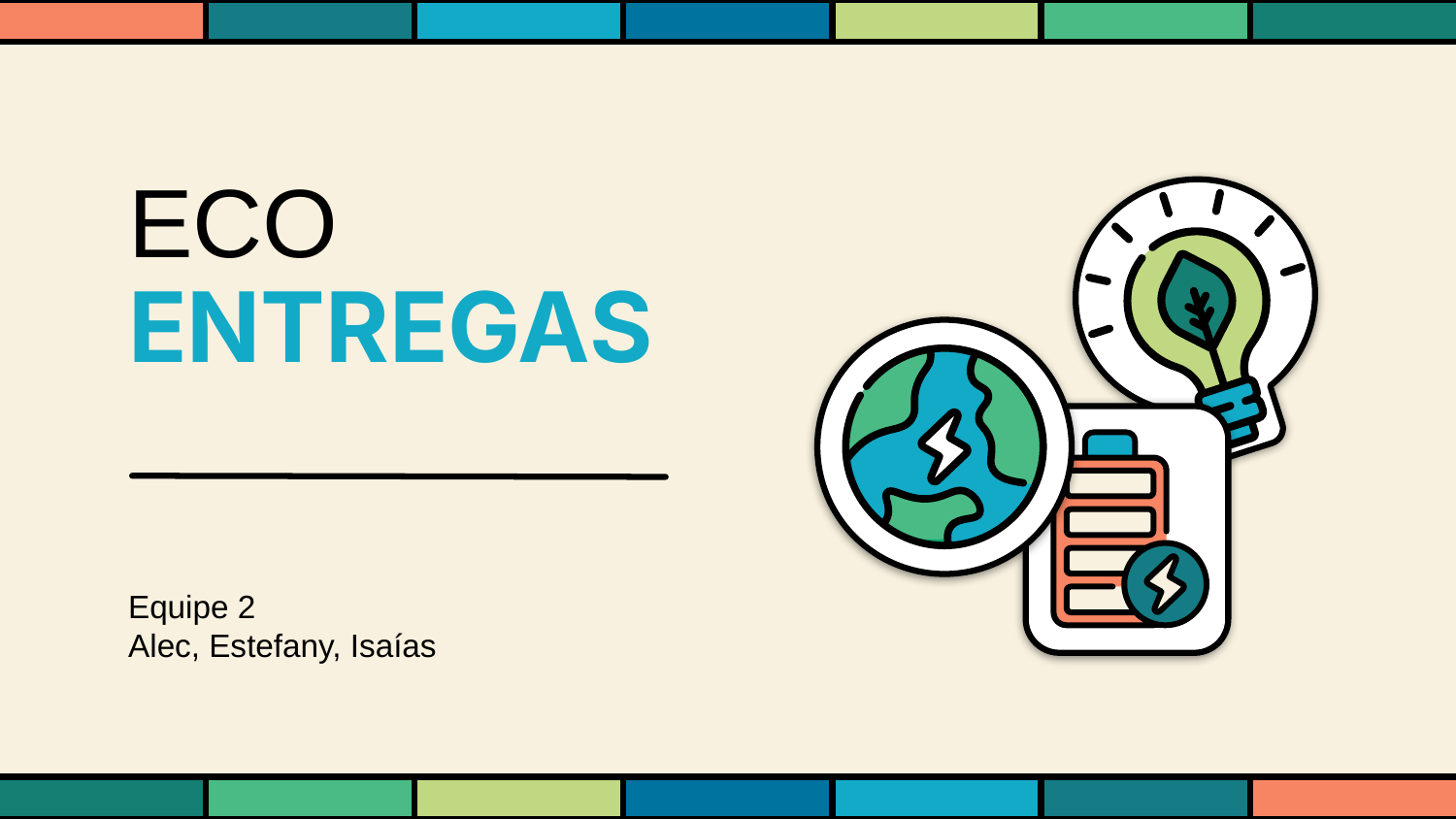

# ECO
ENTREGAS

Equipe 2
Alec, Estefany, Isaías